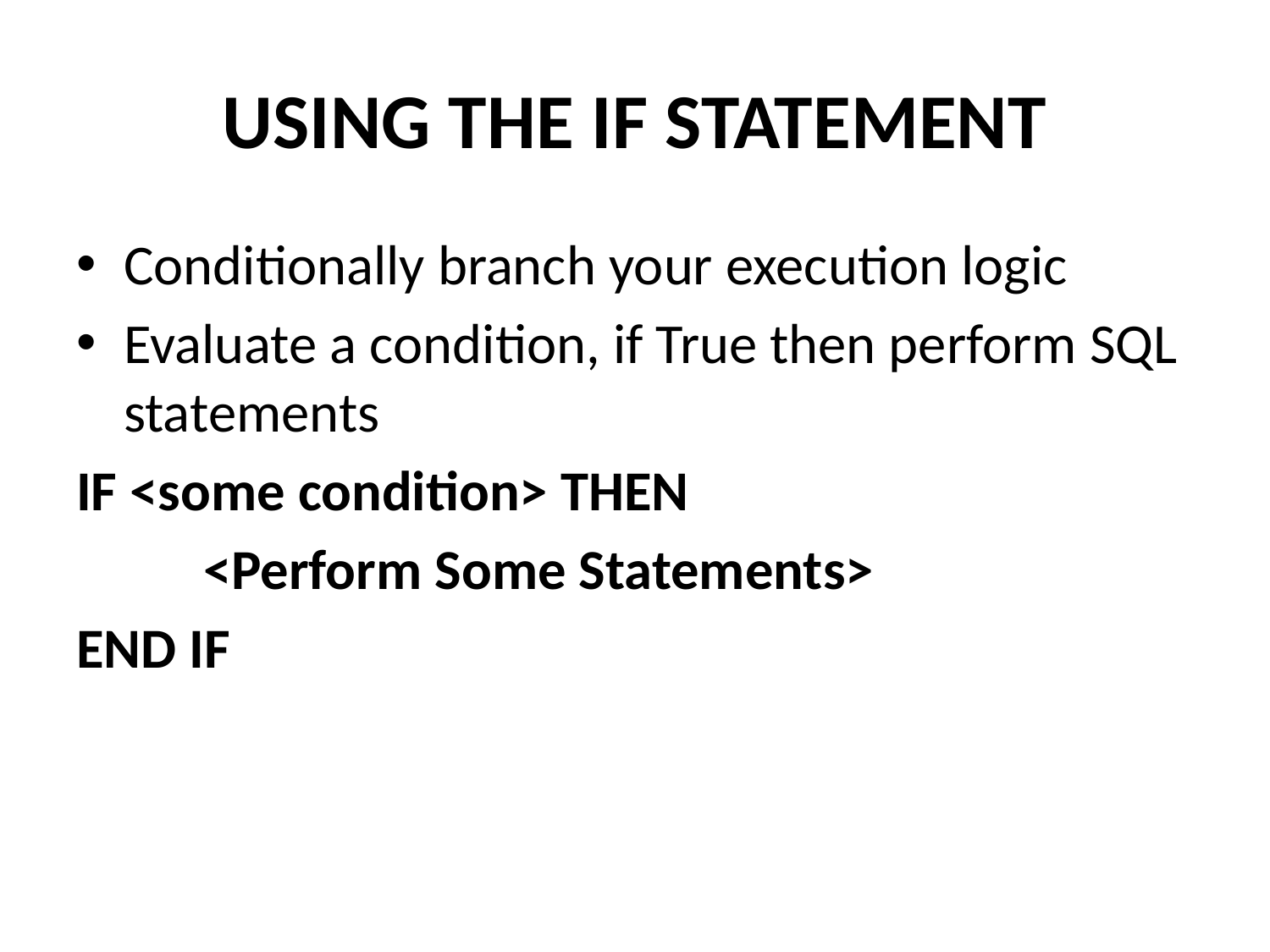

# Using the IF Statement
Conditionally branch your execution logic
Evaluate a condition, if True then perform SQL statements
IF <some condition> THEN
	<Perform Some Statements>
END IF